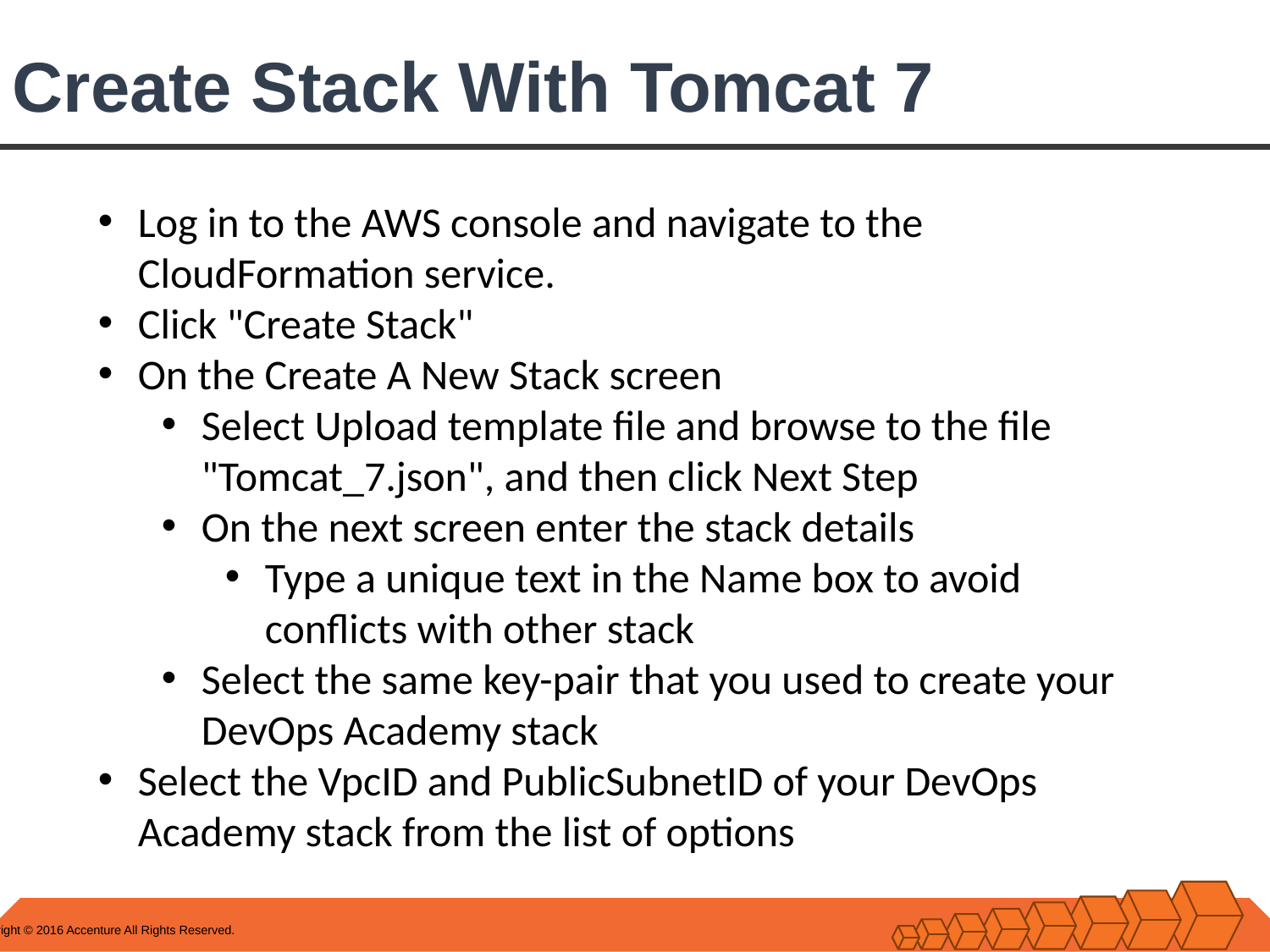

# Create Stack With Tomcat 7
Log in to the AWS console and navigate to the CloudFormation service.
Click "Create Stack"
On the Create A New Stack screen
Select Upload template file and browse to the file "Tomcat_7.json", and then click Next Step
On the next screen enter the stack details
Type a unique text in the Name box to avoid conflicts with other stack
Select the same key-pair that you used to create your DevOps Academy stack
Select the VpcID and PublicSubnetID of your DevOps Academy stack from the list of options